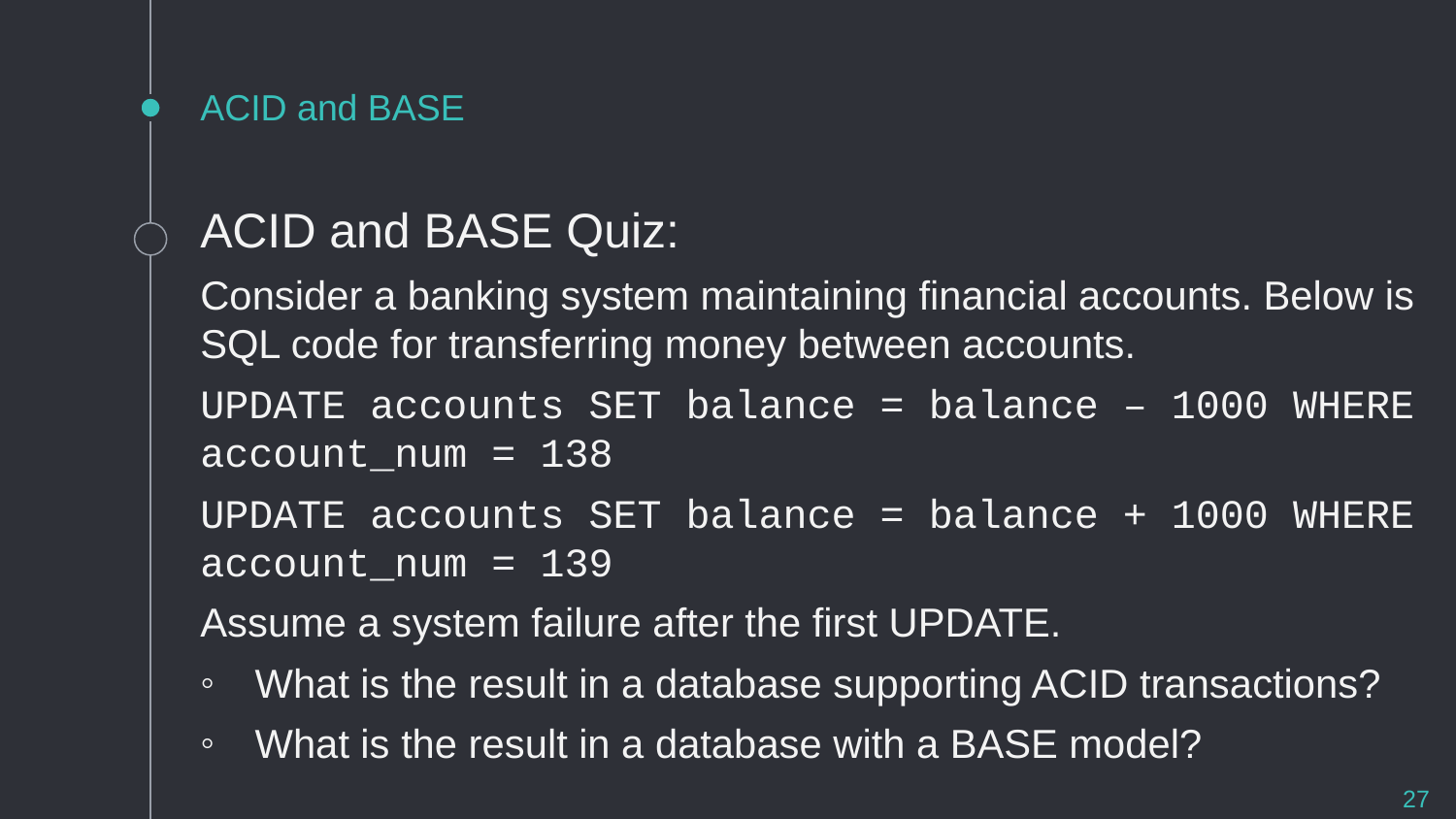

# ACID and BASE
ACID and BASE Quiz:
Consider a banking system maintaining financial accounts. Below is SQL code for transferring money between accounts.
UPDATE accounts SET balance = balance – 1000 WHERE account_num = 138
UPDATE accounts SET balance = balance + 1000 WHERE account_num = 139
Assume a system failure after the first UPDATE.
What is the result in a database supporting ACID transactions?
What is the result in a database with a BASE model?

27